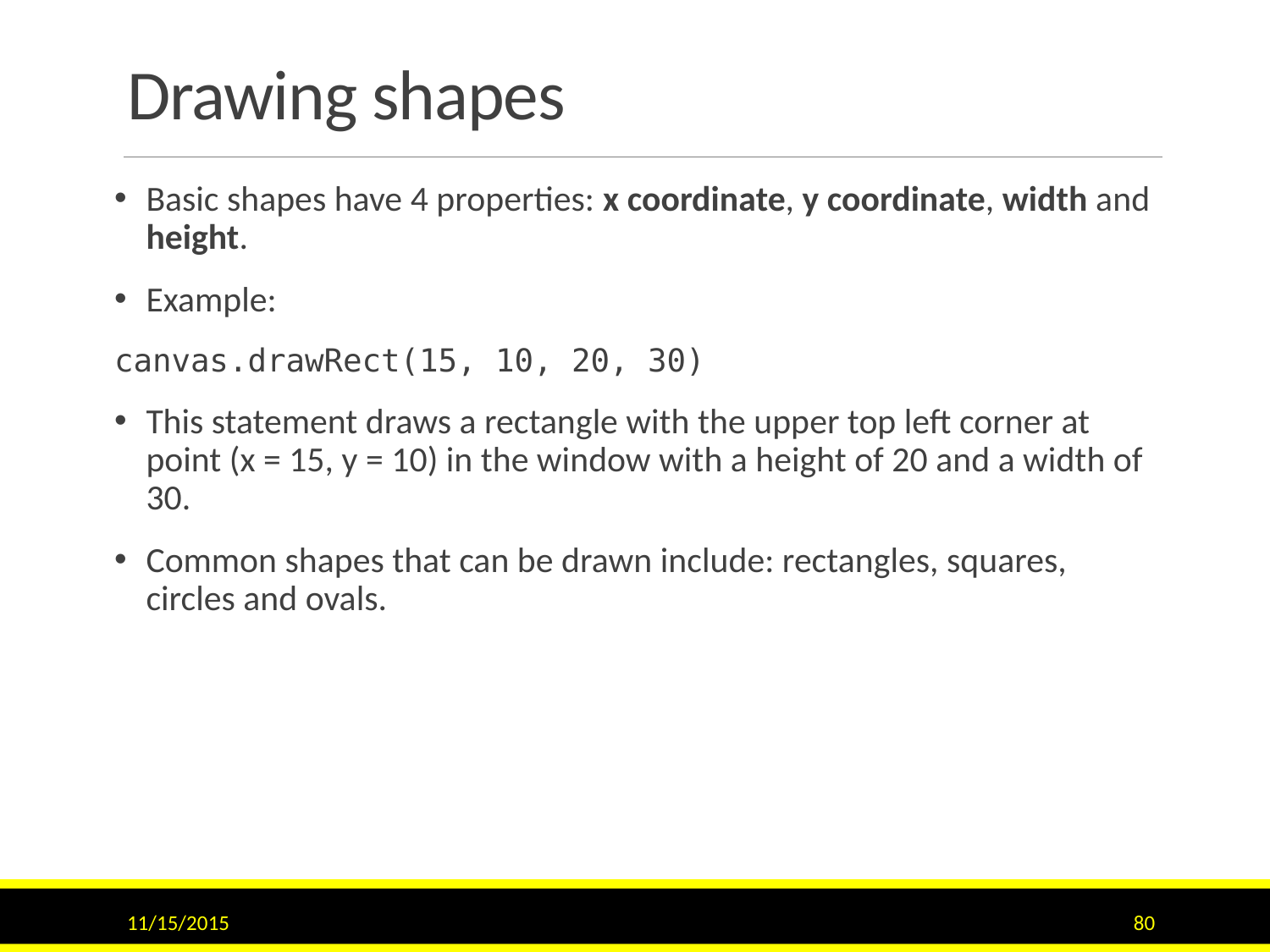

# Drawing shapes
Basic shapes have 4 properties: x coordinate, y coordinate, width and height.
Example:
canvas.drawRect(15, 10, 20, 30)
This statement draws a rectangle with the upper top left corner at point (x = 15, y = 10) in the window with a height of 20 and a width of 30.
Common shapes that can be drawn include: rectangles, squares, circles and ovals.
11/15/2015
80